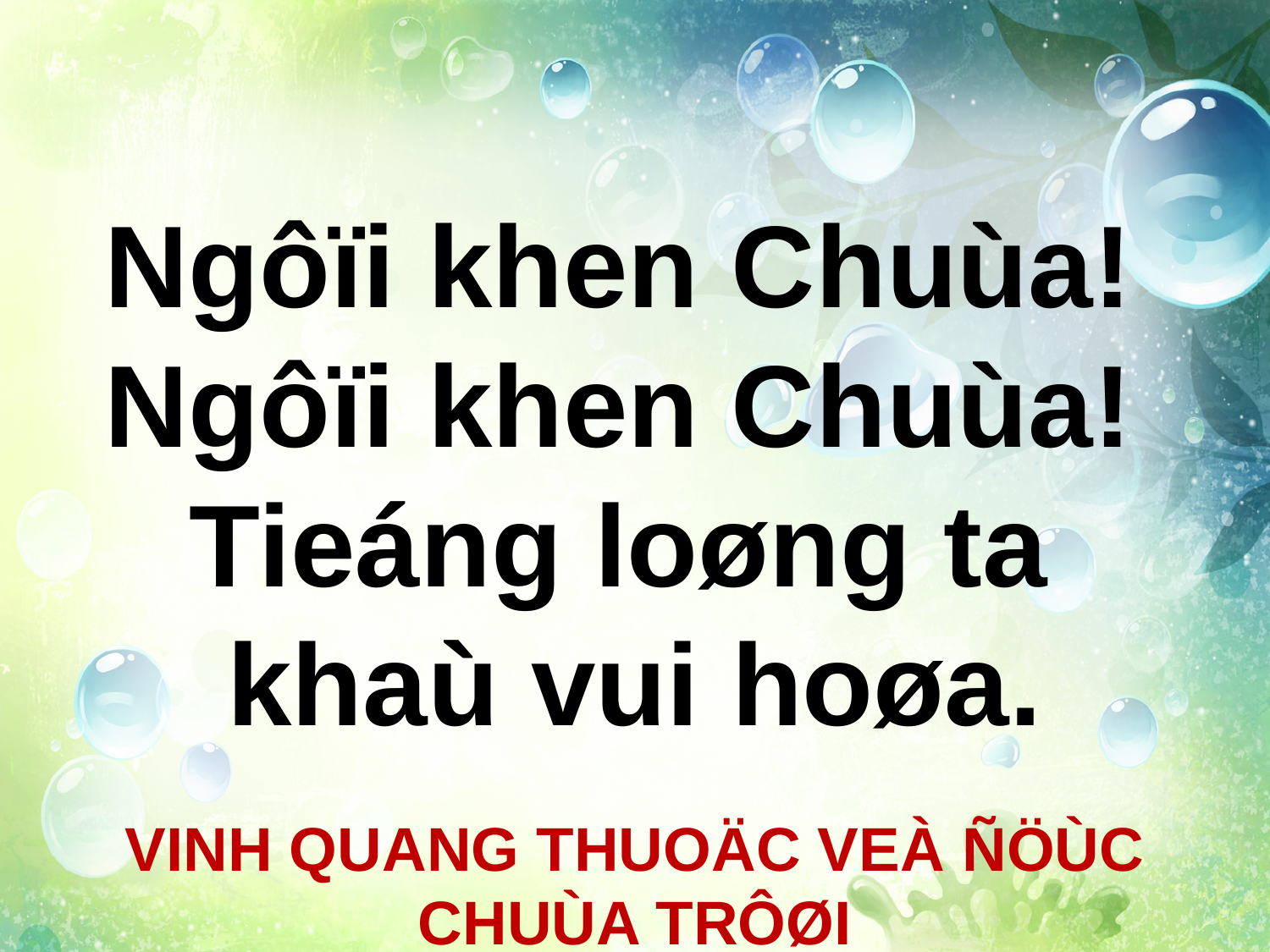

Ngôïi khen Chuùa!
Ngôïi khen Chuùa!
Tieáng loøng ta
khaù vui hoøa.
VINH QUANG THUOÄC VEÀ ÑÖÙC CHUÙA TRÔØI